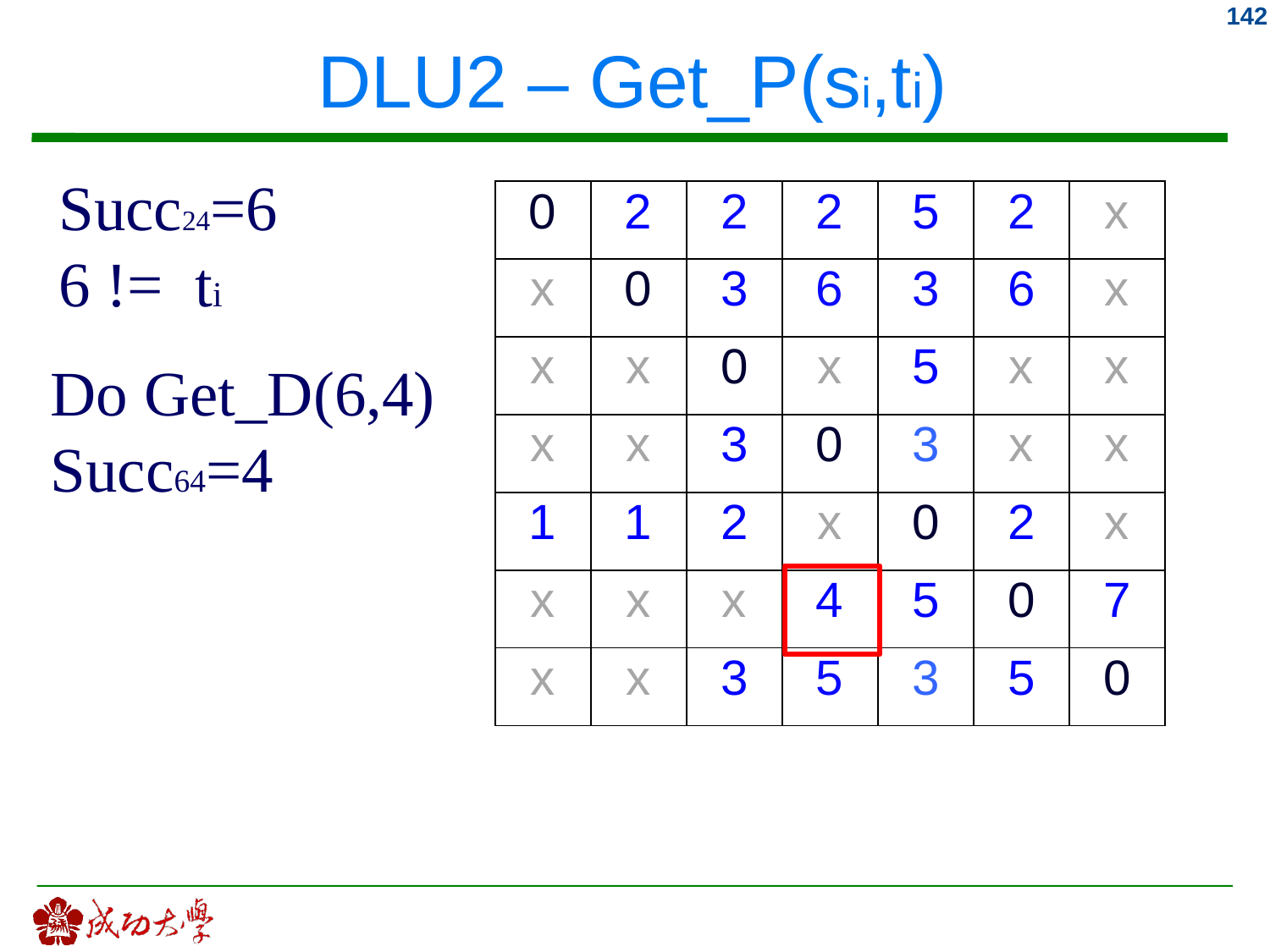

# DLU2 – Get_P(si,ti)
Succ24=6
6 !=  ti
| 0 | 2 | 2 | 2 | 5 | 2 | x |
| --- | --- | --- | --- | --- | --- | --- |
| x | 0 | 3 | 6 | 3 | 6 | x |
| x | x | 0 | x | 5 | x | x |
| x | x | 3 | 0 | 3 | x | x |
| 1 | 1 | 2 | x | 0 | 2 | x |
| x | x | x | 4 | 5 | 0 | 7 |
| x | x | 3 | 5 | 3 | 5 | 0 |
Do Get_D(6,4)
Succ64=4